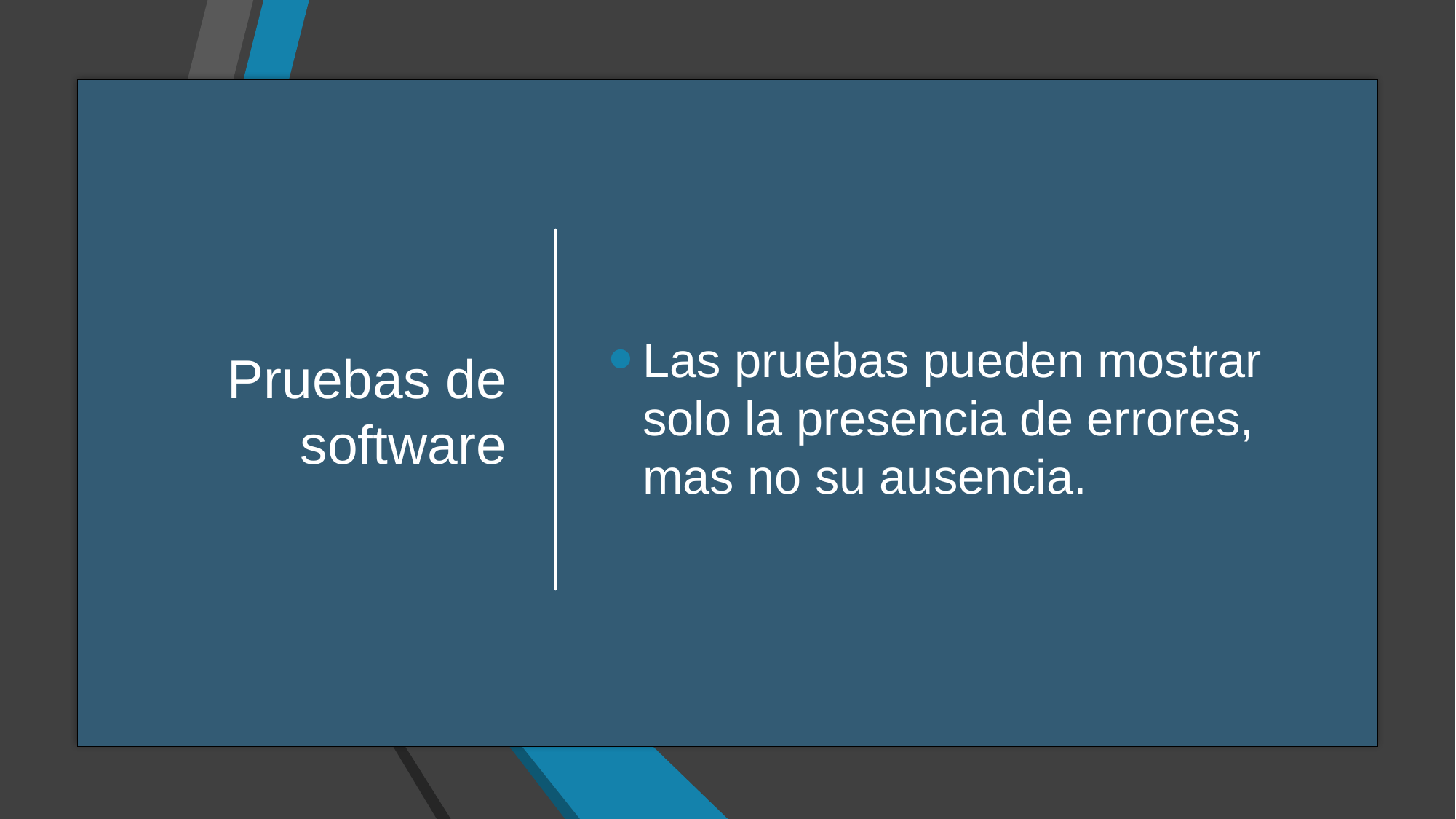

# Pruebas de software
Las pruebas pueden mostrar solo la presencia de errores, mas no su ausencia.